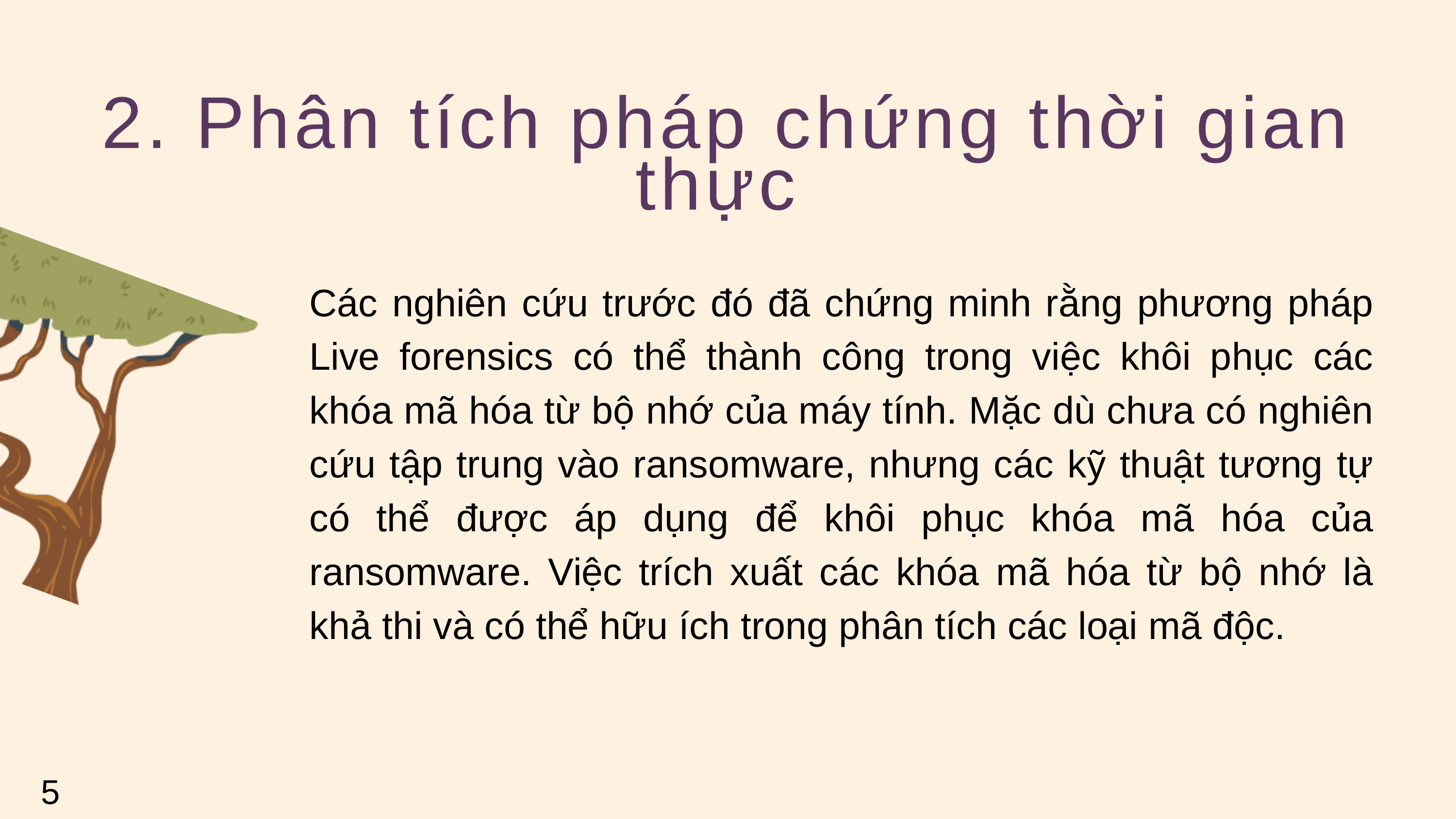

2. Phân tích pháp chứng thời gian thực

Các nghiên cứu trước đó đã chứng minh rằng phương pháp Live forensics có thể thành công trong việc khôi phục các khóa mã hóa từ bộ nhớ của máy tính. Mặc dù chưa có nghiên cứu tập trung vào ransomware, nhưng các kỹ thuật tương tự có thể được áp dụng để khôi phục khóa mã hóa của ransomware. Việc trích xuất các khóa mã hóa từ bộ nhớ là khả thi và có thể hữu ích trong phân tích các loại mã độc.

5